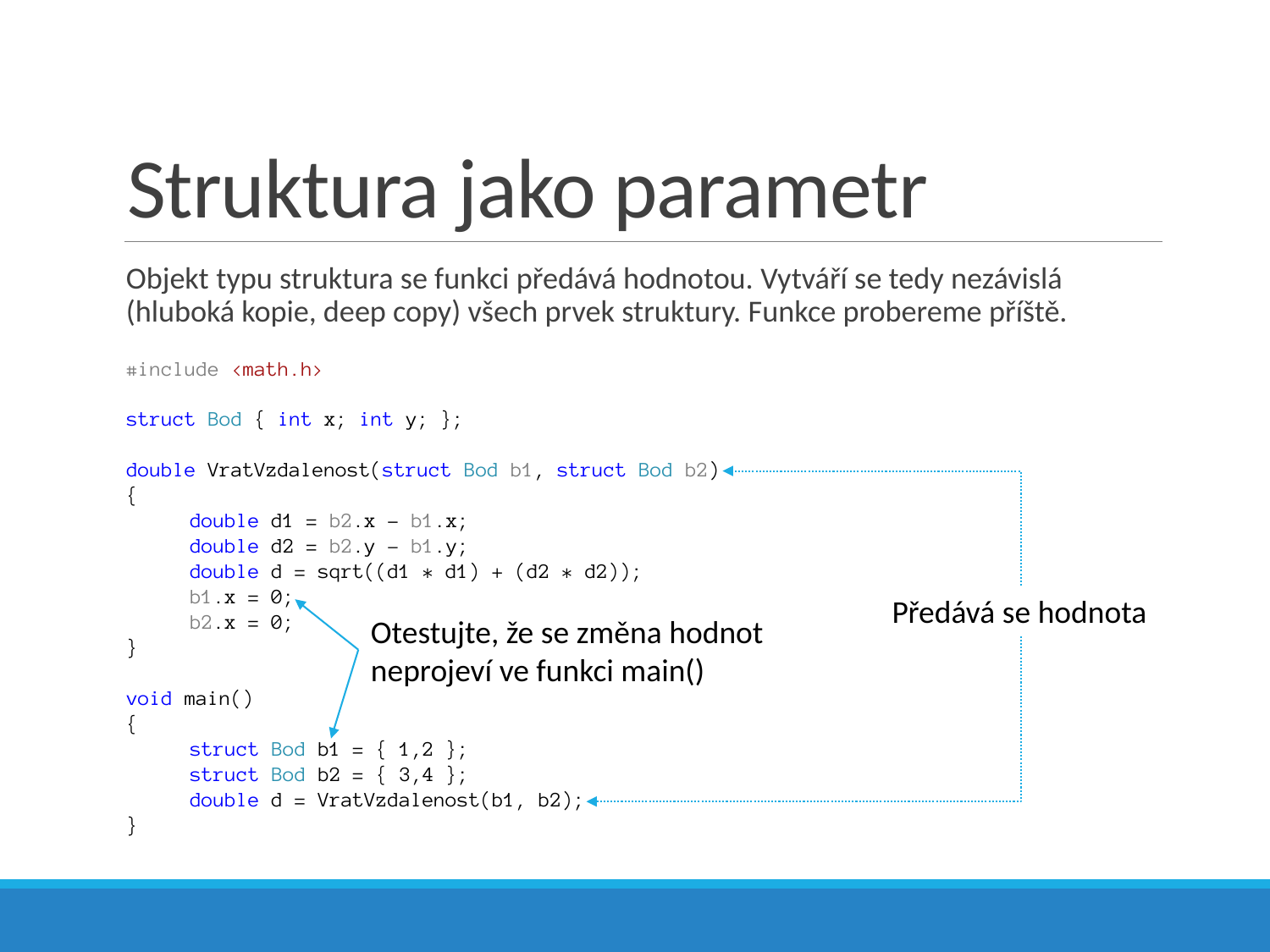

# Struktura jako parametr
Objekt typu struktura se funkci předává hodnotou. Vytváří se tedy nezávislá (hluboká kopie, deep copy) všech prvek struktury. Funkce probereme příště.
#include <math.h>

struct Bod { int x; int y; };

double VratVzdalenost(struct Bod b1, struct Bod b2)
{
double d1 = b2.x - b1.x;
double d2 = b2.y – b1.y;
double d = sqrt((d1 * d1) + (d2 * d2));
b1.x = 0;
b2.x = 0;
}

void main()
{
struct Bod b1 = { 1,2 };
struct Bod b2 = { 3,4 };
double d = VratVzdalenost(b1, b2);
}

Předává se hodnota
Otestujte, že se změna hodnot neprojeví ve funkci main()